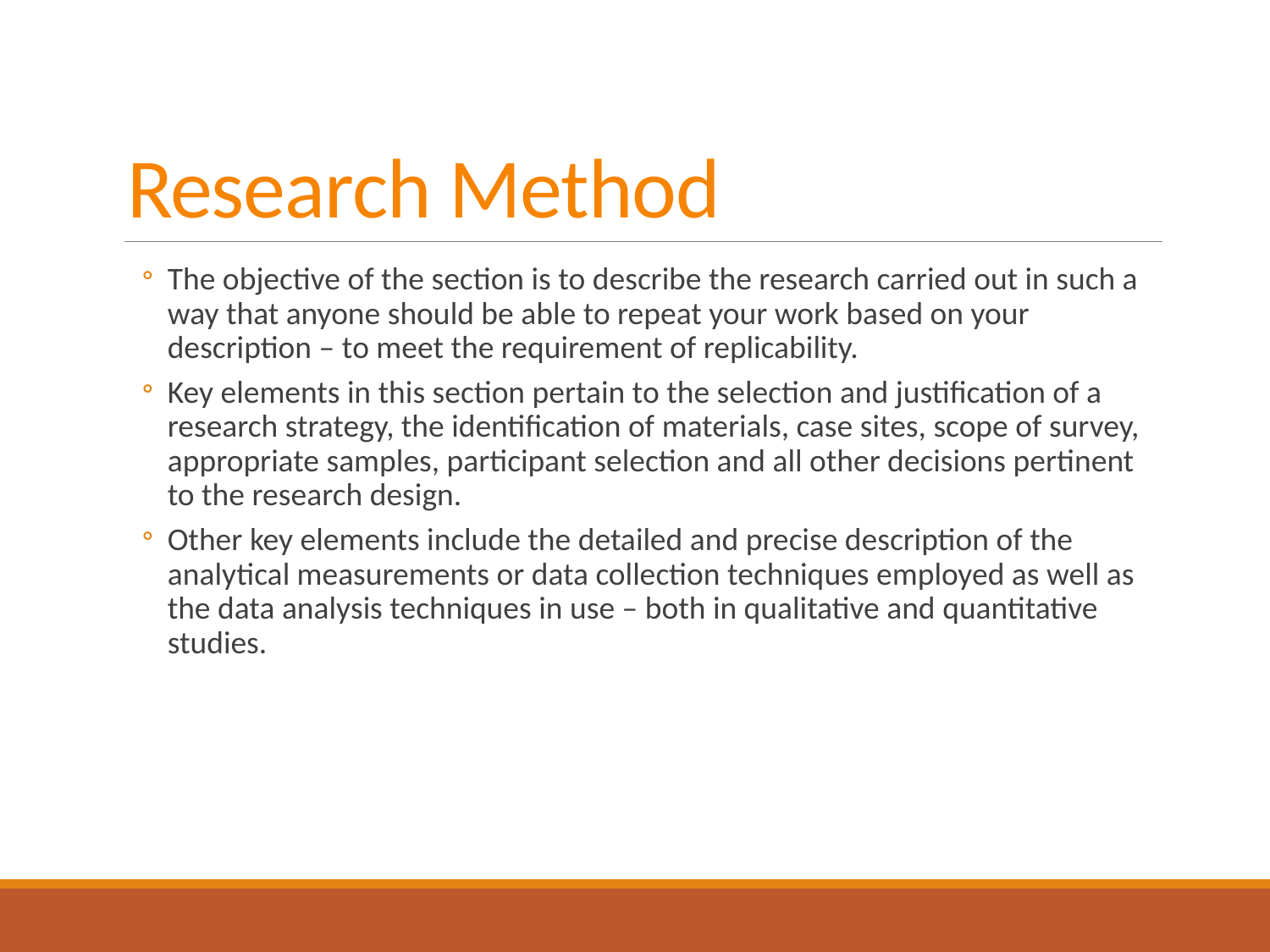

# Research Method
The objective of the section is to describe the research carried out in such a way that anyone should be able to repeat your work based on your description – to meet the requirement of replicability.
Key elements in this section pertain to the selection and justification of a research strategy, the identification of materials, case sites, scope of survey, appropriate samples, participant selection and all other decisions pertinent to the research design.
Other key elements include the detailed and precise description of the analytical measurements or data collection techniques employed as well as the data analysis techniques in use – both in qualitative and quantitative studies.